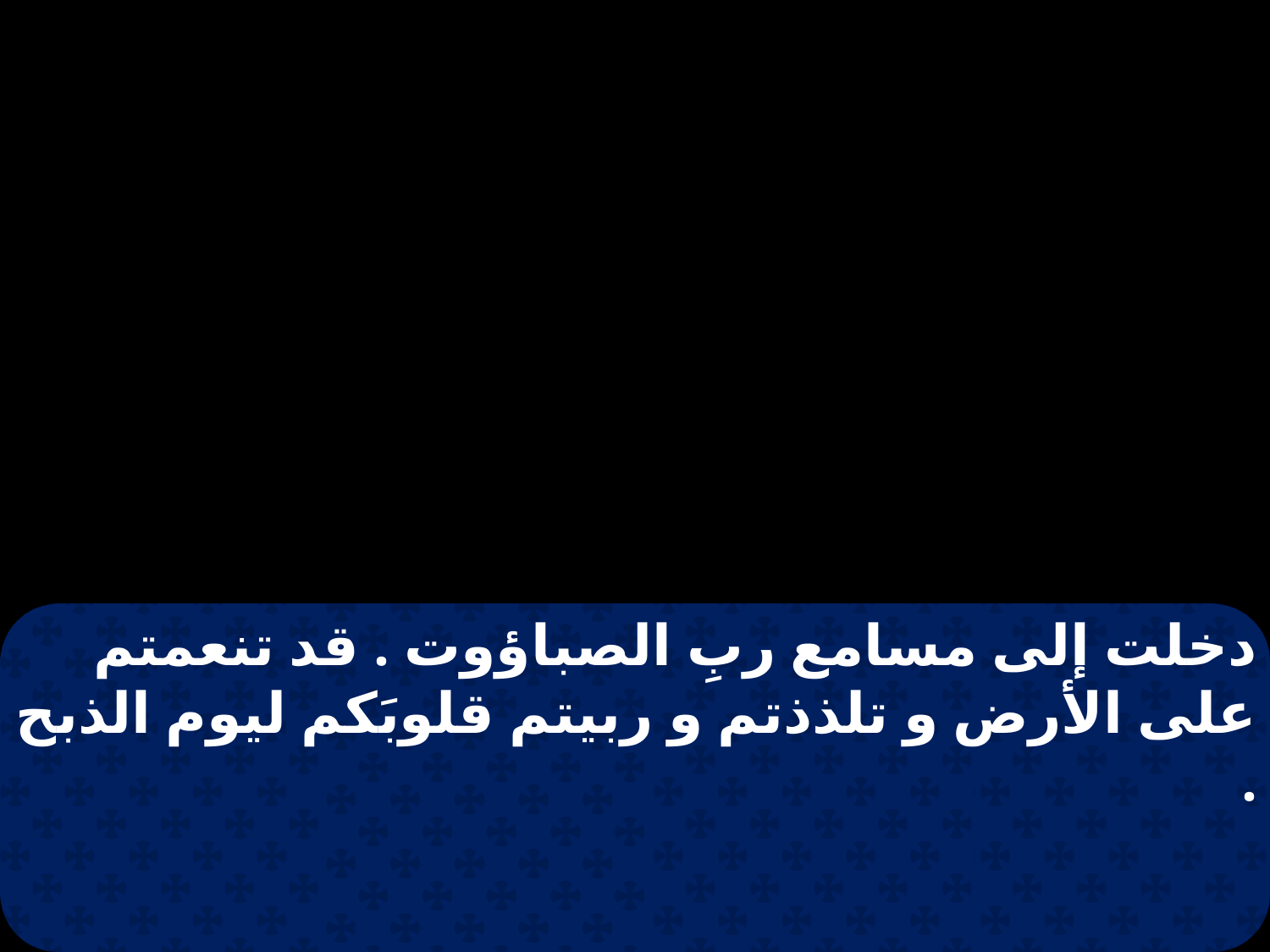

دخلت إلى مسامع ربِ الصباؤوت . قد تنعمتم على الأرض و تلذذتم و ربيتم قلوبَكم ليوم الذبح .